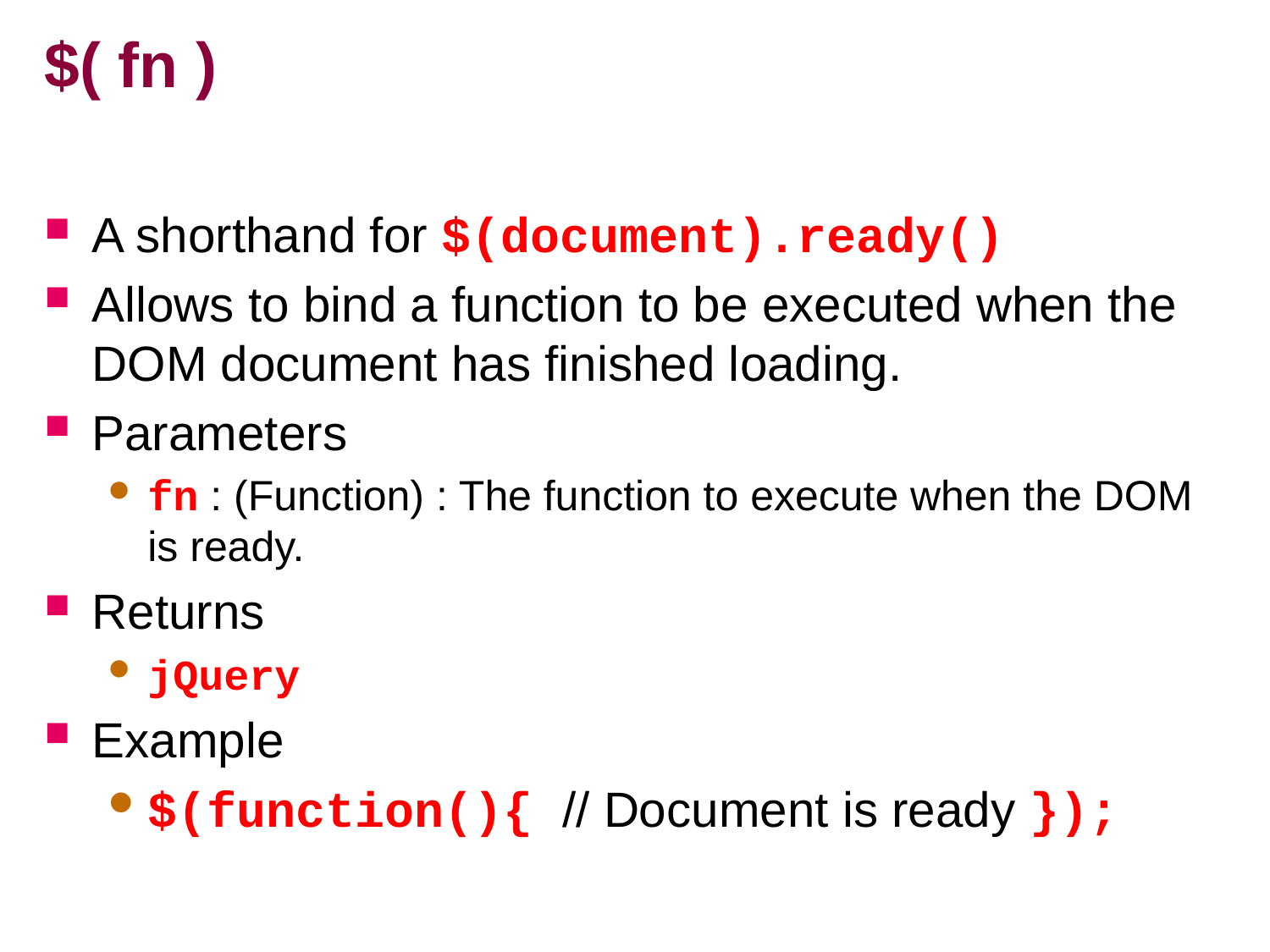

# $( fn )
A shorthand for $(document).ready()
Allows to bind a function to be executed when the DOM document has finished loading.
Parameters
fn : (Function) : The function to execute when the DOM is ready.
Returns
jQuery
Example
$(function(){ // Document is ready });